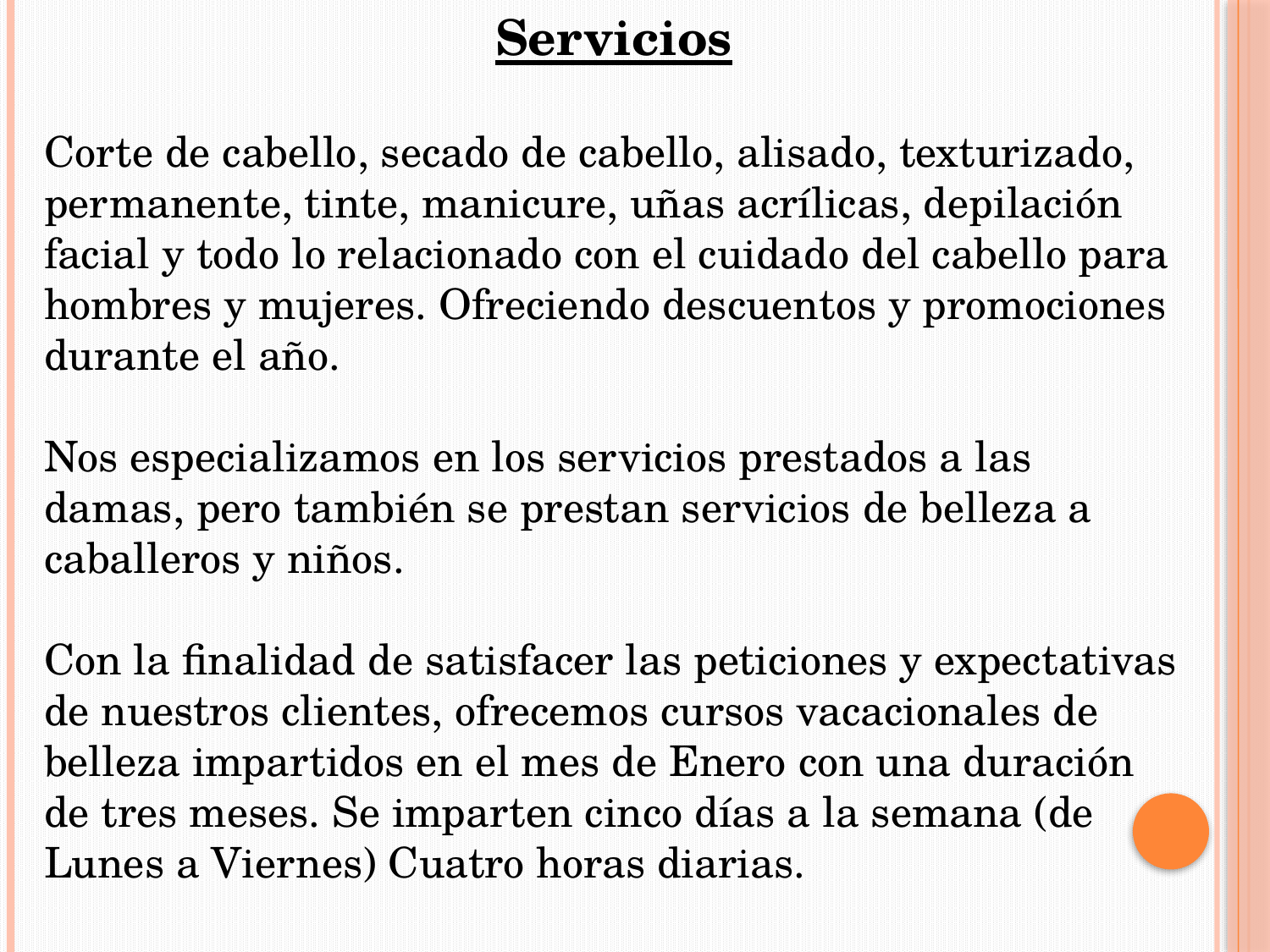

Servicios

Corte de cabello, secado de cabello, alisado, texturizado, permanente, tinte, manicure, uñas acrílicas, depilación facial y todo lo relacionado con el cuidado del cabello para hombres y mujeres. Ofreciendo descuentos y promociones durante el año.

Nos especializamos en los servicios prestados a las damas, pero también se prestan servicios de belleza a caballeros y niños.

Con la finalidad de satisfacer las peticiones y expectativas de nuestros clientes, ofrecemos cursos vacacionales de belleza impartidos en el mes de Enero con una duración de tres meses. Se imparten cinco días a la semana (de Lunes a Viernes) Cuatro horas diarias.